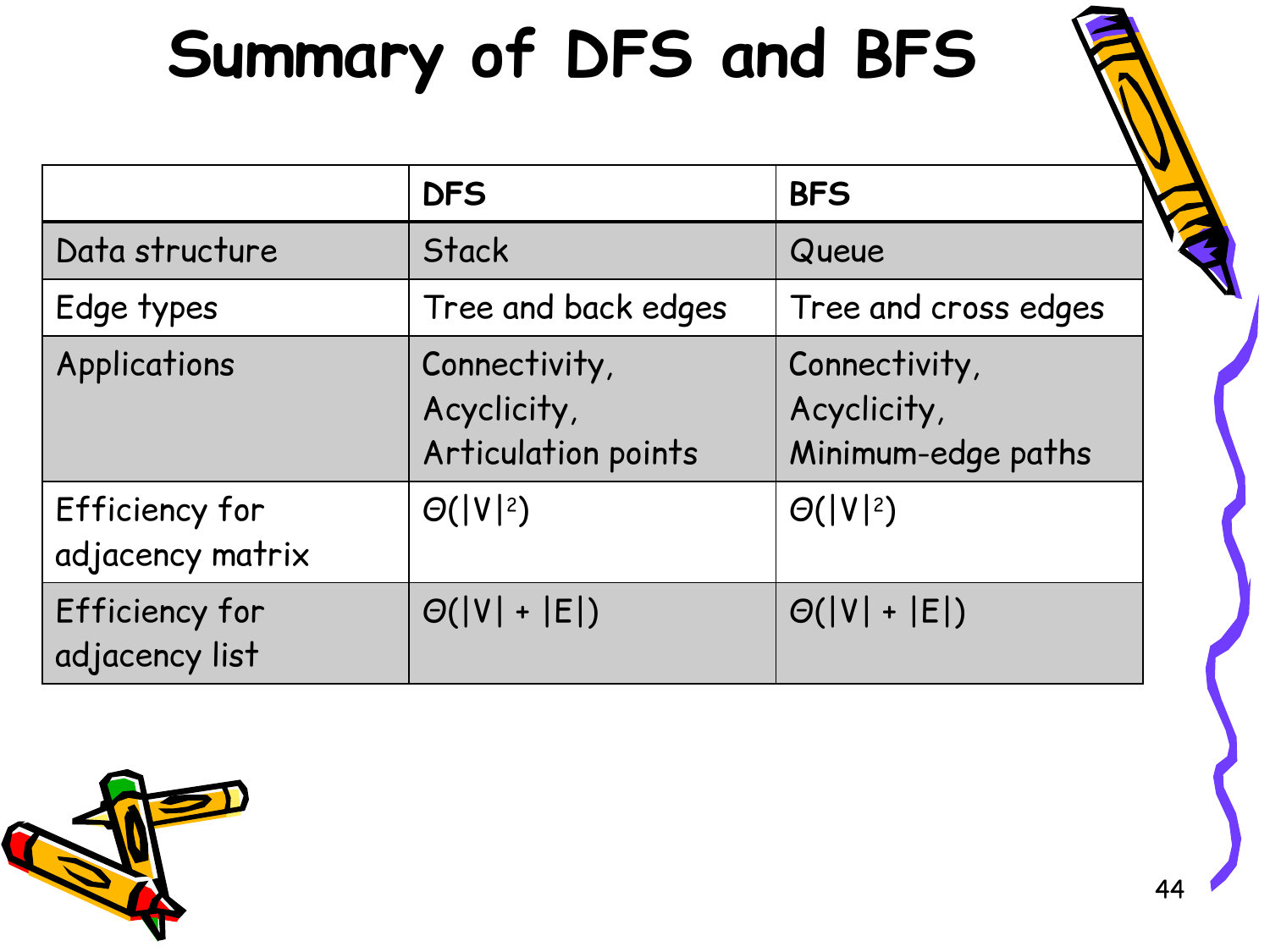

# Summary of DFS and BFS
|  | DFS | BFS |
| --- | --- | --- |
| Data structure | Stack | Queue |
| Edge types | Tree and back edges | Tree and cross edges |
| Applications | Connectivity, Acyclicity, Articulation points | Connectivity, Acyclicity, Minimum-edge paths |
| Efficiency for adjacency matrix | Θ(|V|2) | Θ(|V|2) |
| Efficiency for adjacency list | Θ(|V| + |E|) | Θ(|V| + |E|) |
44